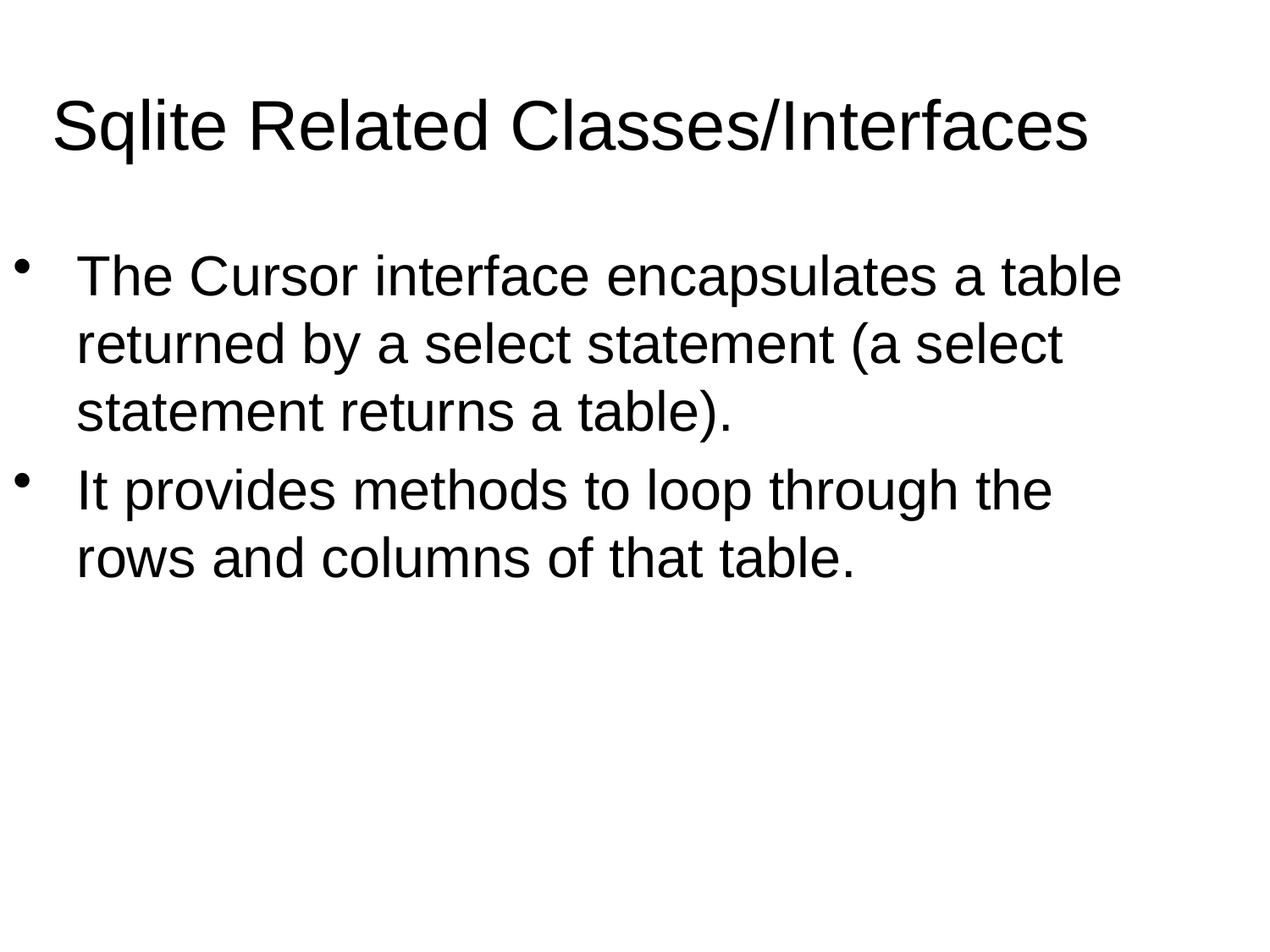

Sqlite Related Classes/Interfaces
The Cursor interface encapsulates a table returned by a select statement (a select statement returns a table).
It provides methods to loop through the rows and columns of that table.